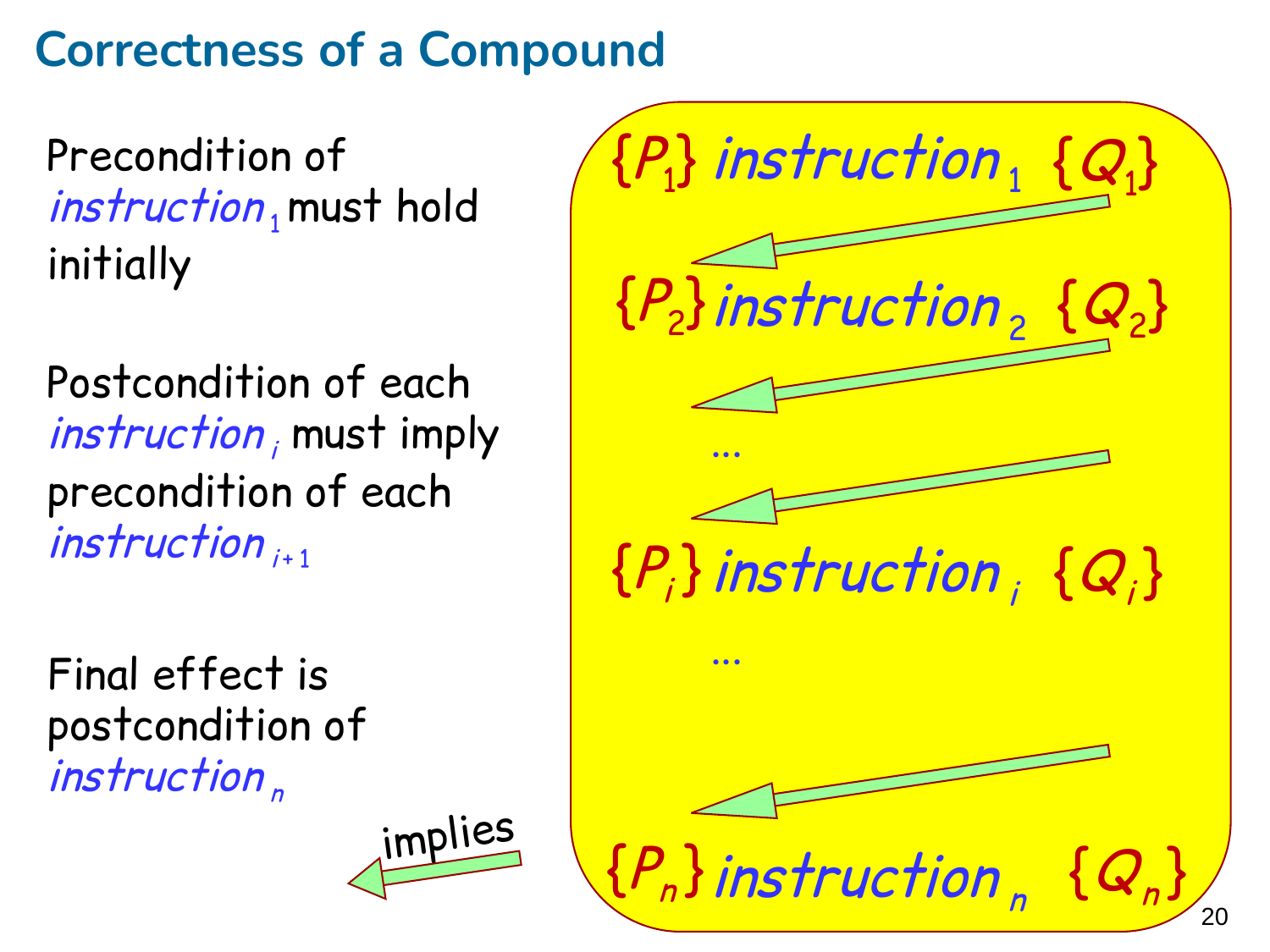

# Correctness of a Compound

{P1}
instruction 1

instruction 2

...

instruction i
...

instruction n
{Q1}
Precondition of instruction 1 must hold initially

Postcondition of each instruction i  must imply precondition of each instruction i + 1

Final effect is postcondition of instruction n

{P2}
{Q2}

{Pi }
{Qi }

implies

{Pn }
{Qn }
20